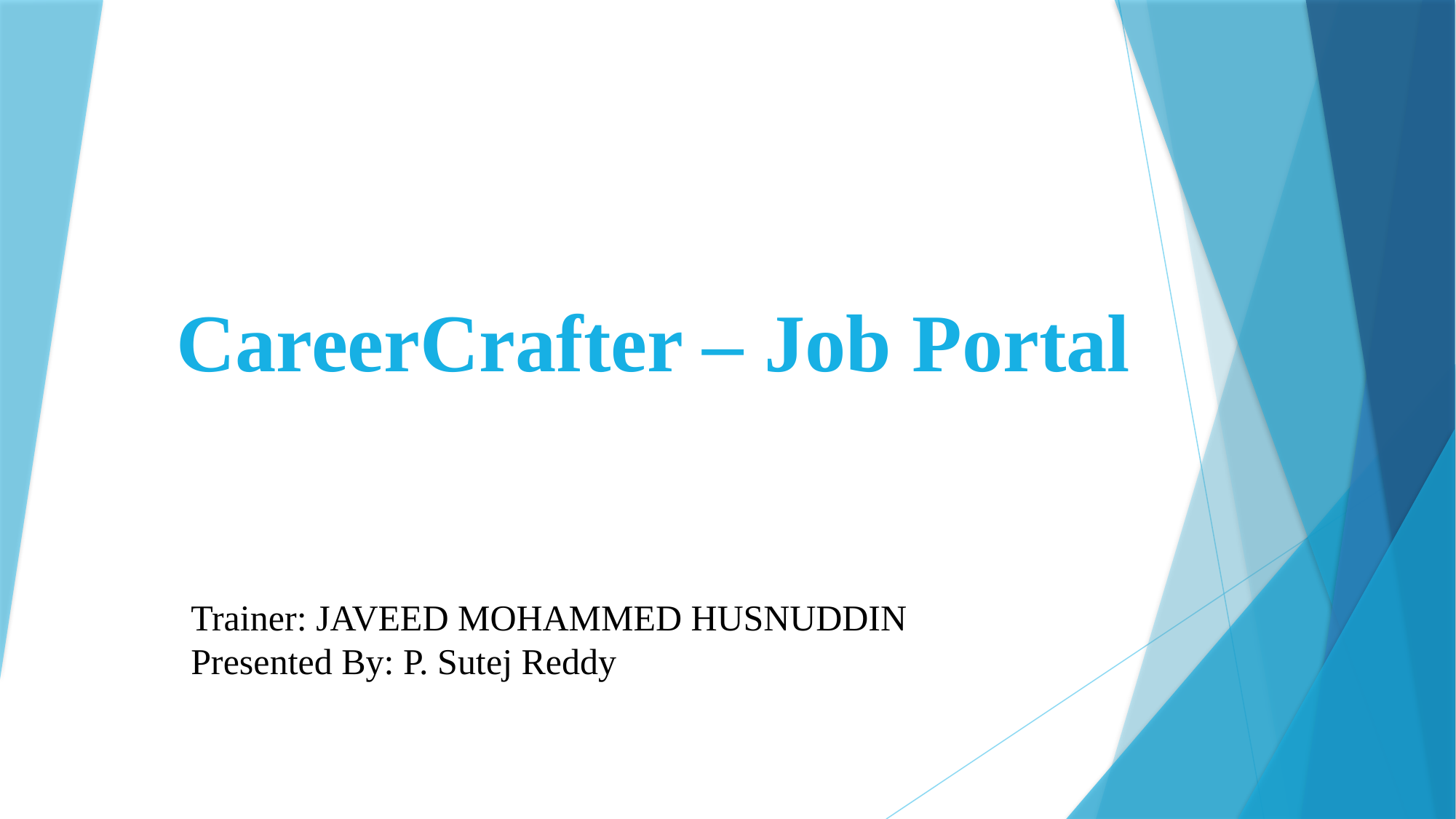

# CareerCrafter – Job Portal
Trainer: JAVEED MOHAMMED HUSNUDDIN
Presented By: P. Sutej Reddy